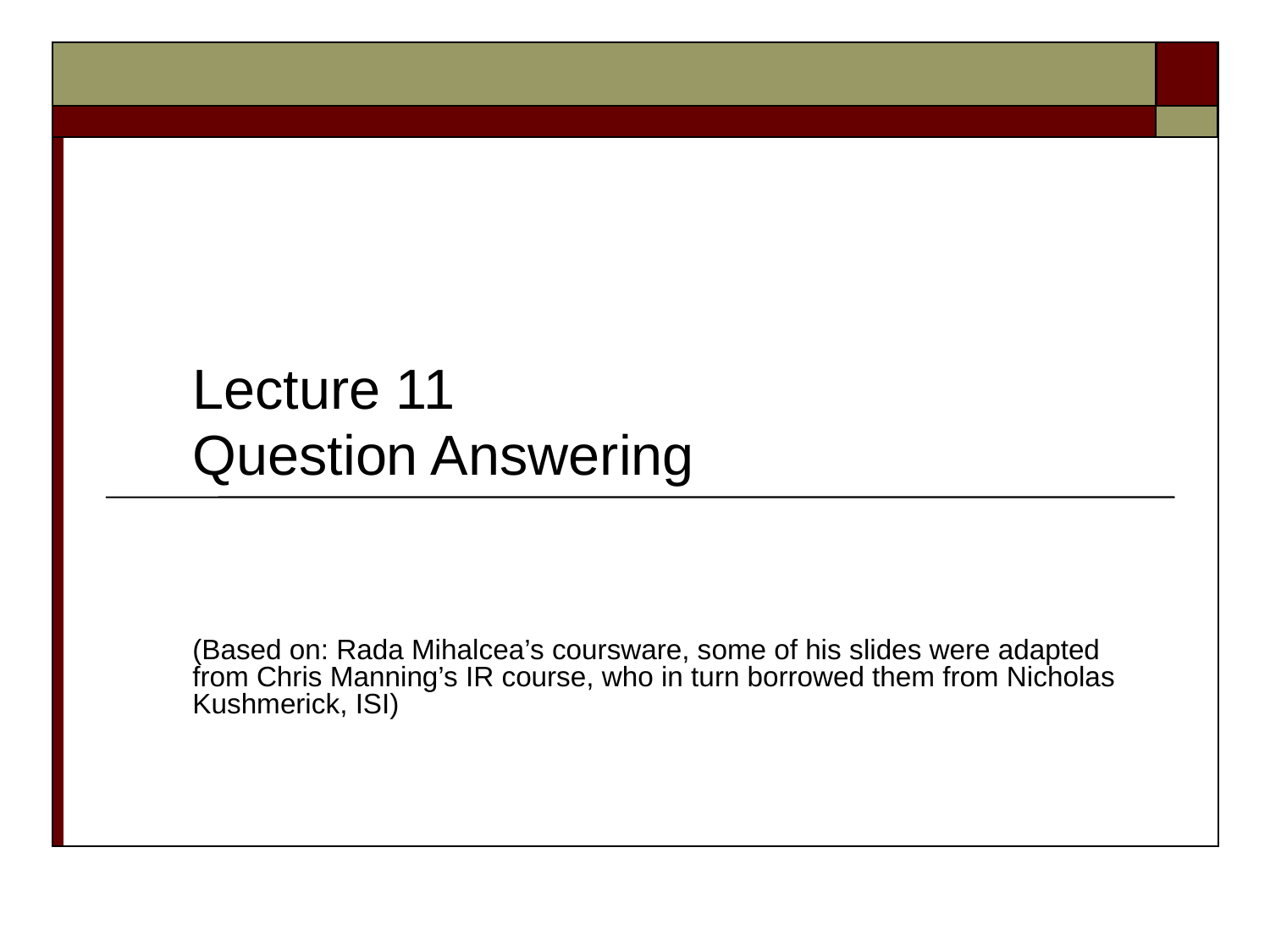

Lecture 11
Question Answering

(Based on: Rada Mihalcea’s coursware, some of his slides were adapted from Chris Manning’s IR course, who in turn borrowed them from Nicholas Kushmerick, ISI)